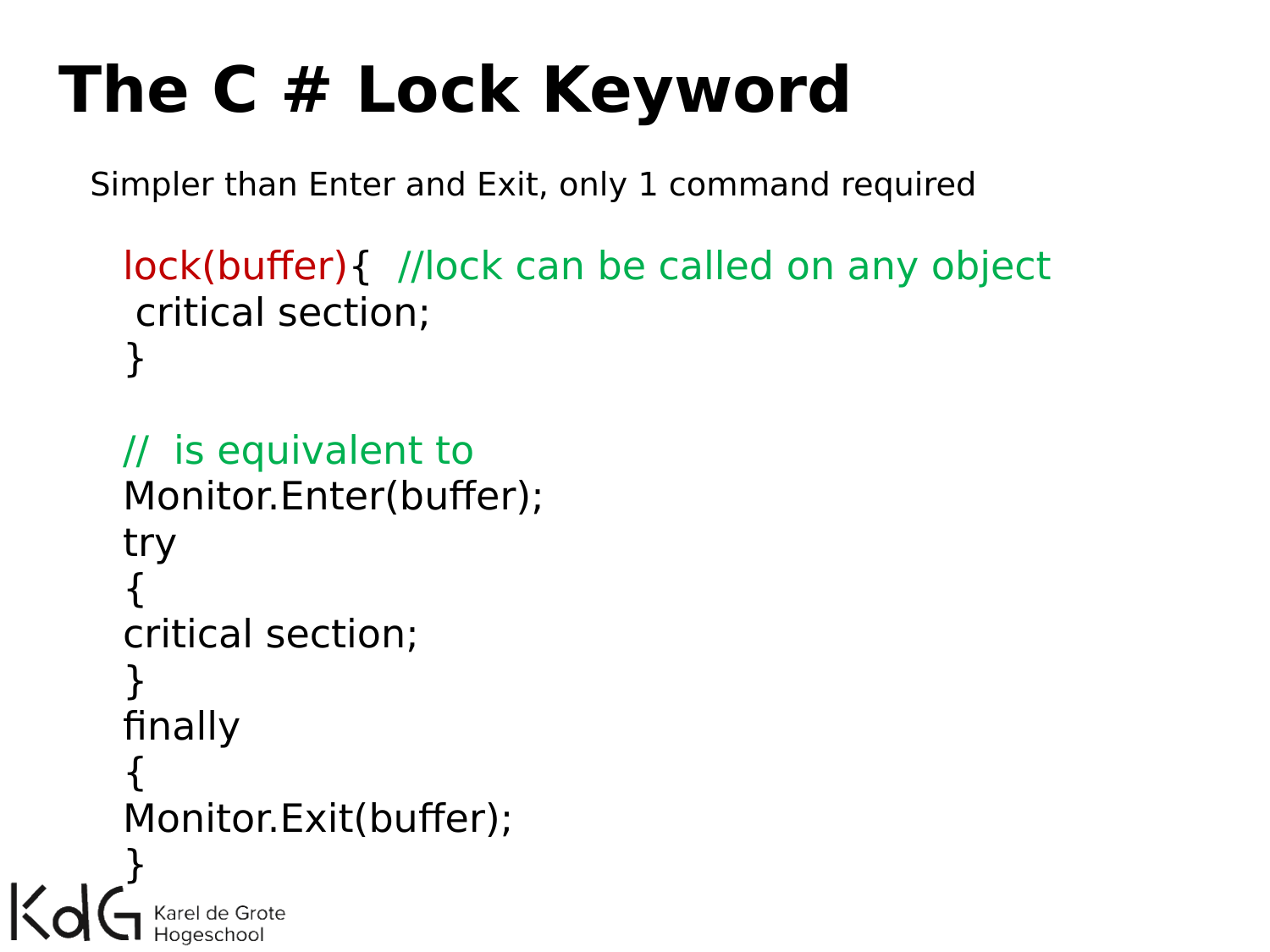

# The C # Lock Keyword

Simpler than Enter and Exit, only 1 command required

	lock(buffer){  //lock can be called on any object
			 critical section;
	}

	//  is equivalent to
	Monitor.Enter(buffer);
	try
	{
			critical section;
	}
	finally
	{
			Monitor.Exit(buffer);
	}